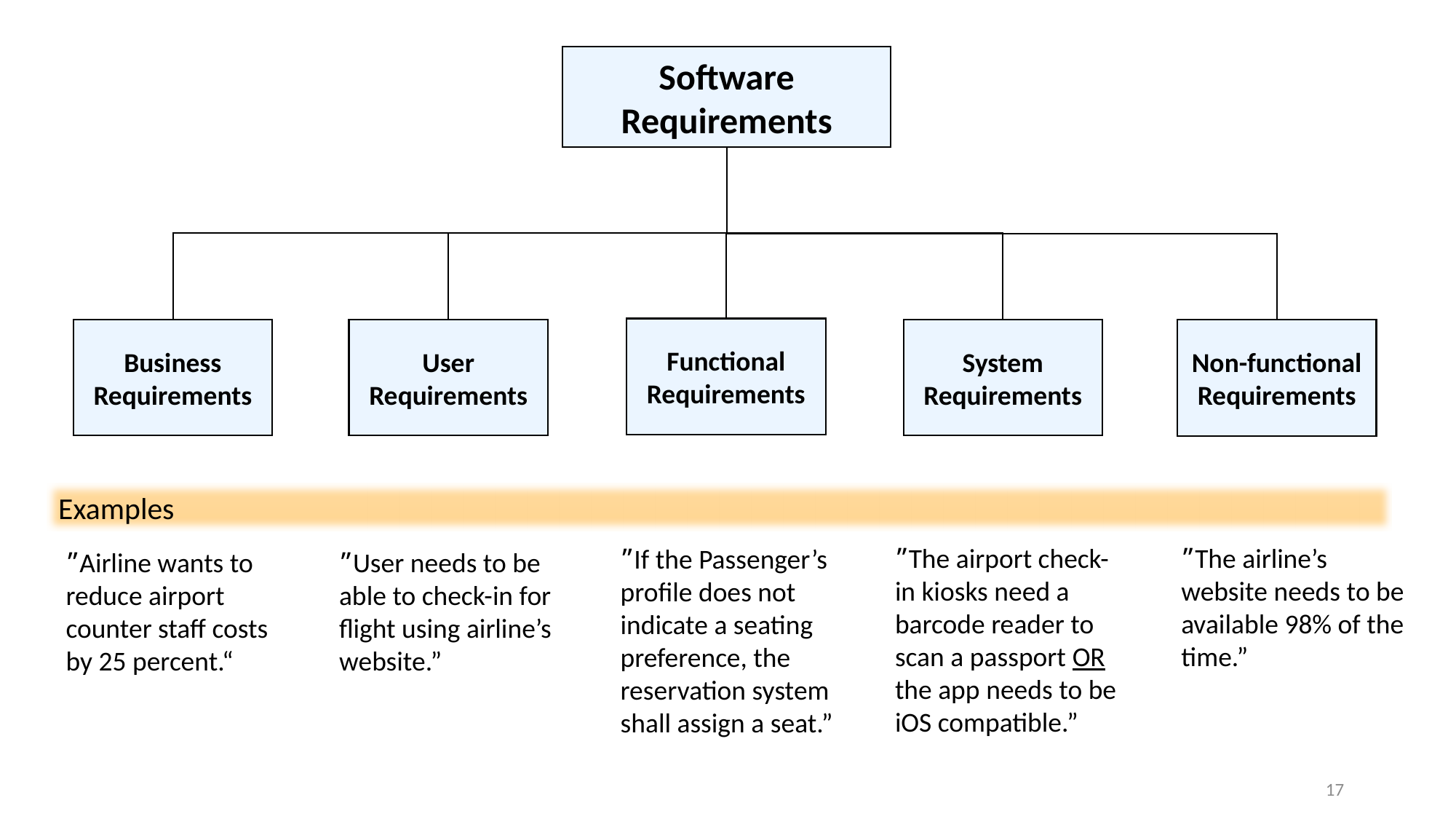

Software Requirements
Functional Requirements
Business Requirements
User Requirements
System Requirements
Non-functional Requirements
Examples
﻿﻿”The airport check-in kiosks need a barcode reader to scan a passport OR the app needs to be iOS compatible.”
﻿﻿”The airline’s website needs to be available 98% of the time.”
﻿﻿”If the Passenger’s profile does not indicate a seating preference, the reservation system shall assign a seat.”
﻿”Airline wants to reduce airport counter staff costs by 25 percent.“
﻿﻿”User needs to be able to check-in for flight using airline’s website.”

17